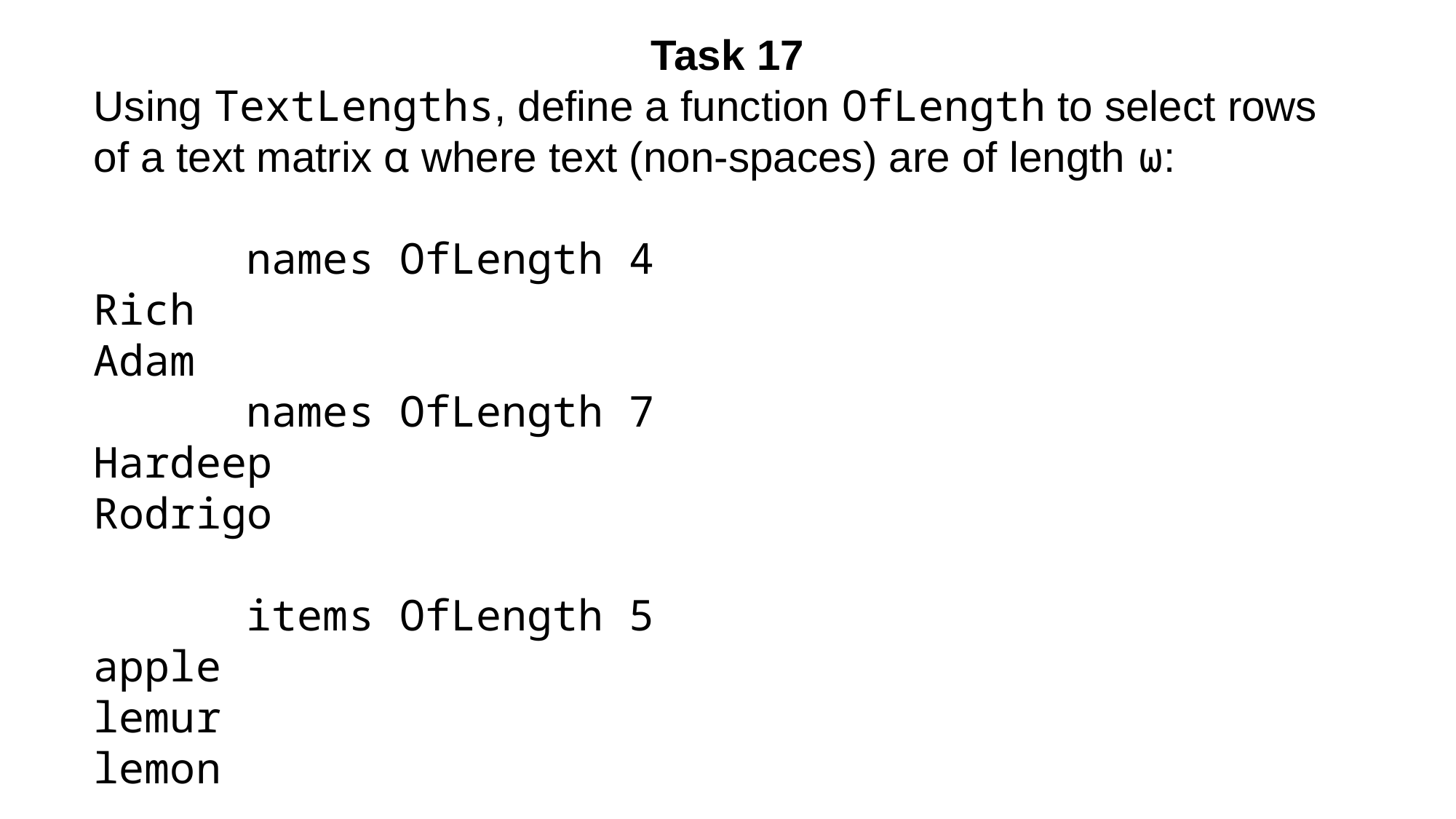

Task 17
Using TextLengths, define a function OfLength to select rows of a text matrix ⍺ where text (non-spaces) are of length ⍵:

      names OfLength 4
Rich
Adam
      names OfLength 7
Hardeep
Rodrigo

      items OfLength 5
apple
lemur
lemon